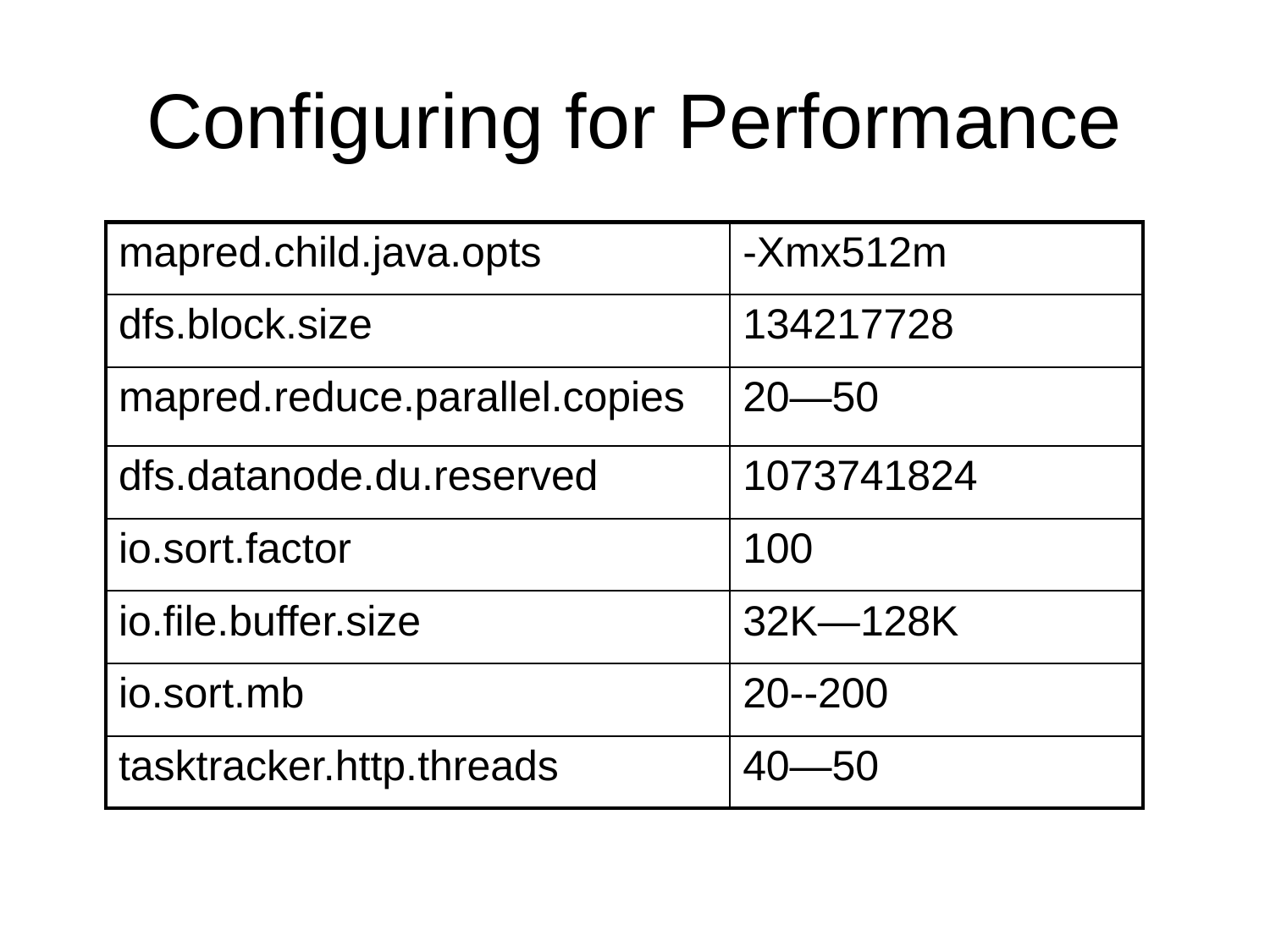

# Configuring for Performance
| mapred.child.java.opts | -Xmx512m |
| --- | --- |
| dfs.block.size | 134217728 |
| mapred.reduce.parallel.copies | 20—50 |
| dfs.datanode.du.reserved | 1073741824 |
| io.sort.factor | 100 |
| io.file.buffer.size | 32K—128K |
| io.sort.mb | 20--200 |
| tasktracker.http.threads | 40—50 |